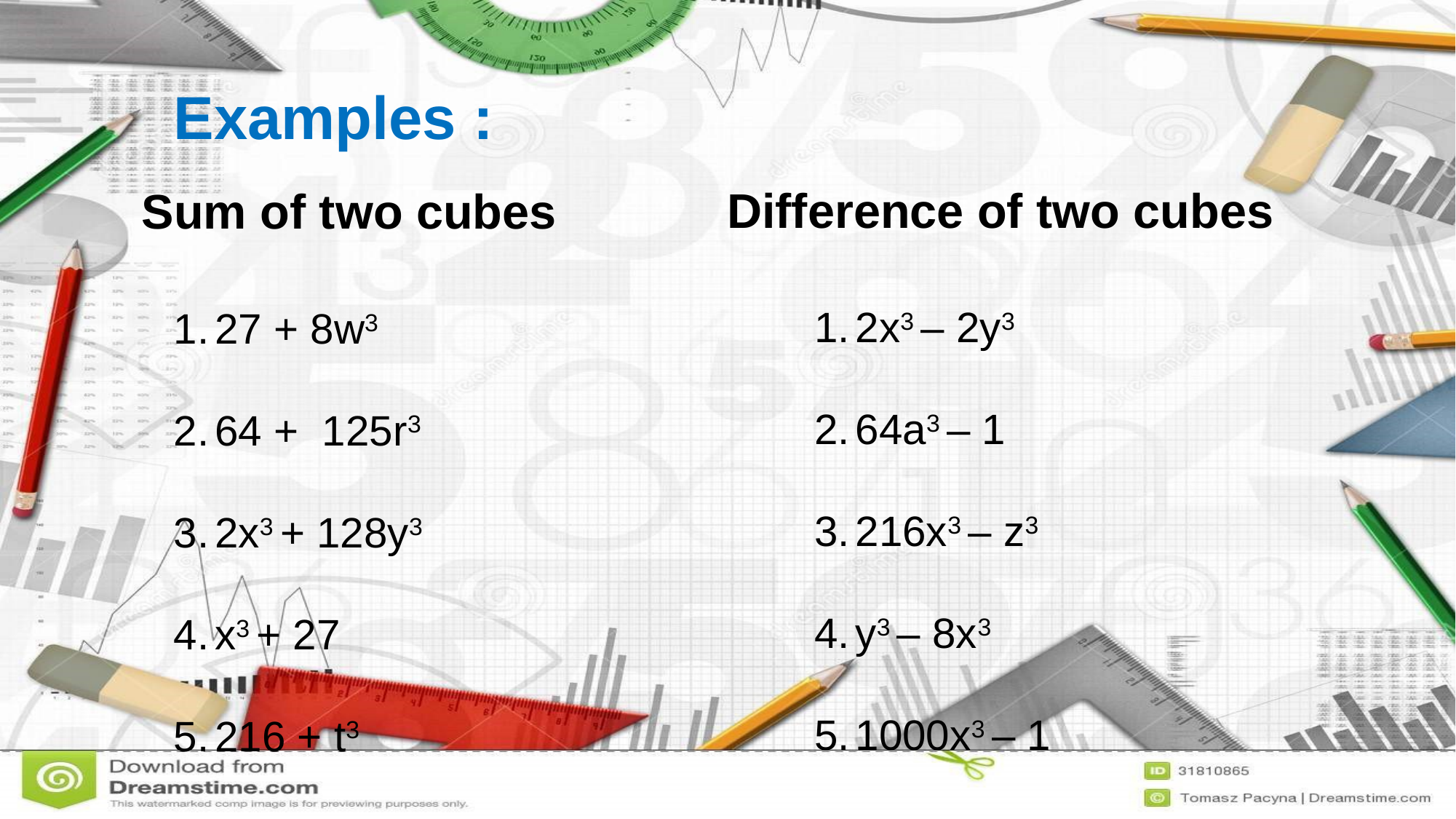

Examples :
Difference of two cubes
Sum of two cubes
2x3 – 2y3
64a3 – 1
216x3 – z3
y3 – 8x3
1000x3 – 1
27 + 8w3
64 +  125r3
2x3 + 128y3
x3 + 27
216 + t3